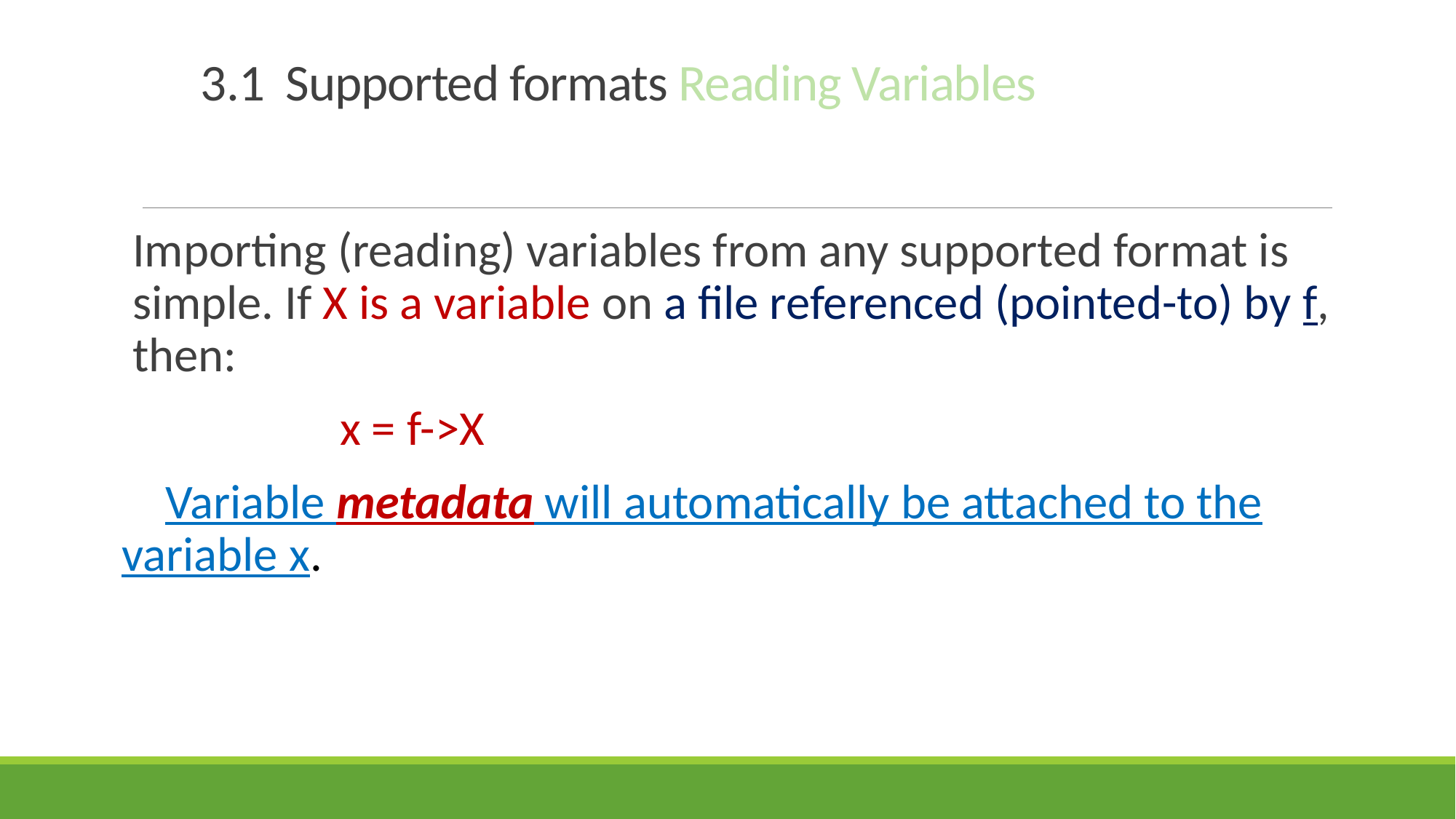

# 3.1  Supported formats Reading Variables
Importing (reading) variables from any supported format is simple. If X is a variable on a file referenced (pointed-to) by f, then:
		x = f->X
    Variable metadata will automatically be attached to the variable x.